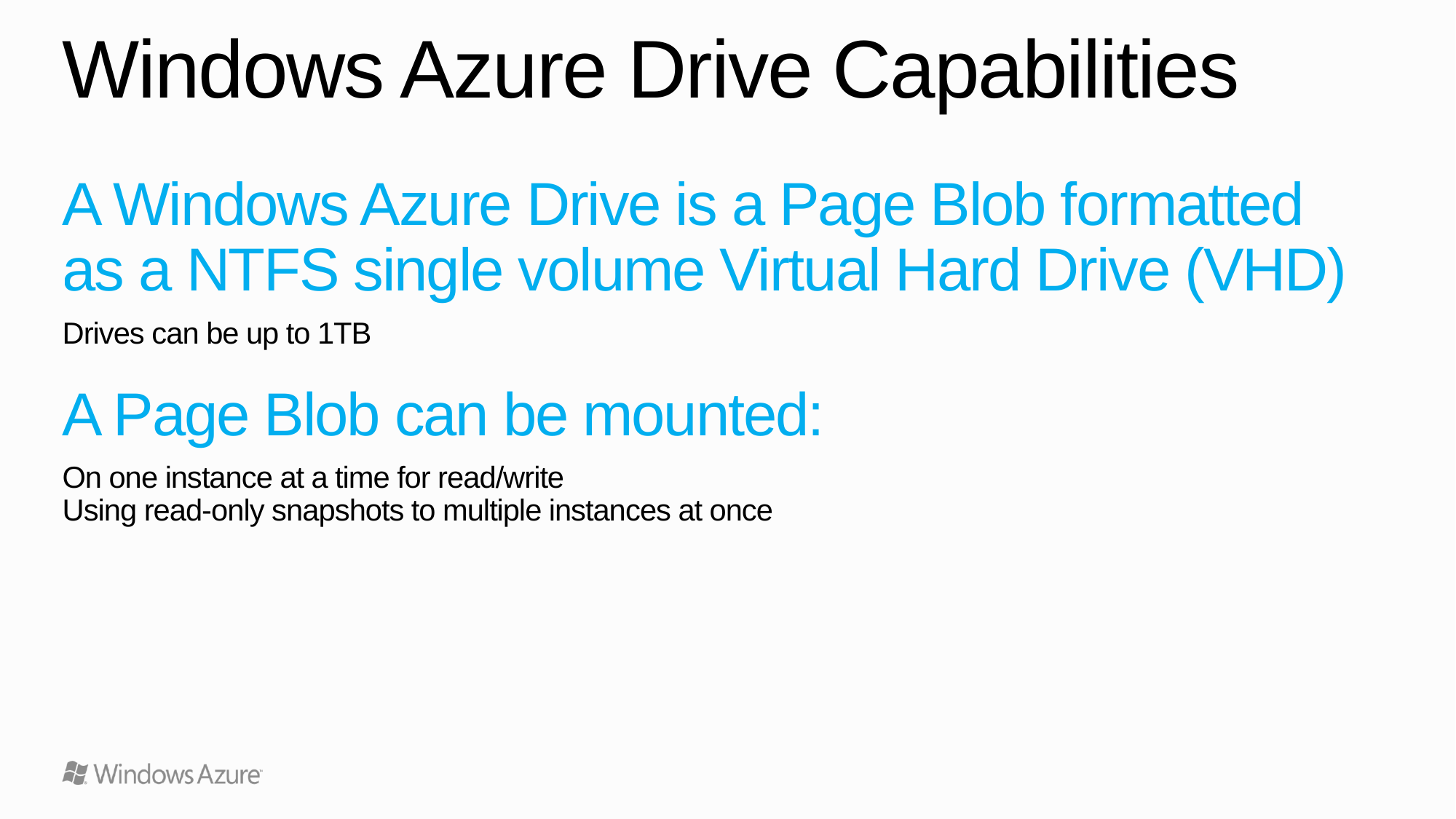

# Windows Azure Drive Capabilities
A Windows Azure Drive is a Page Blob formatted
as a NTFS single volume Virtual Hard Drive (VHD)
Drives can be up to 1TB

A Page Blob can be mounted:
On one instance at a time for read/write
Using read-only snapshots to multiple instances at once